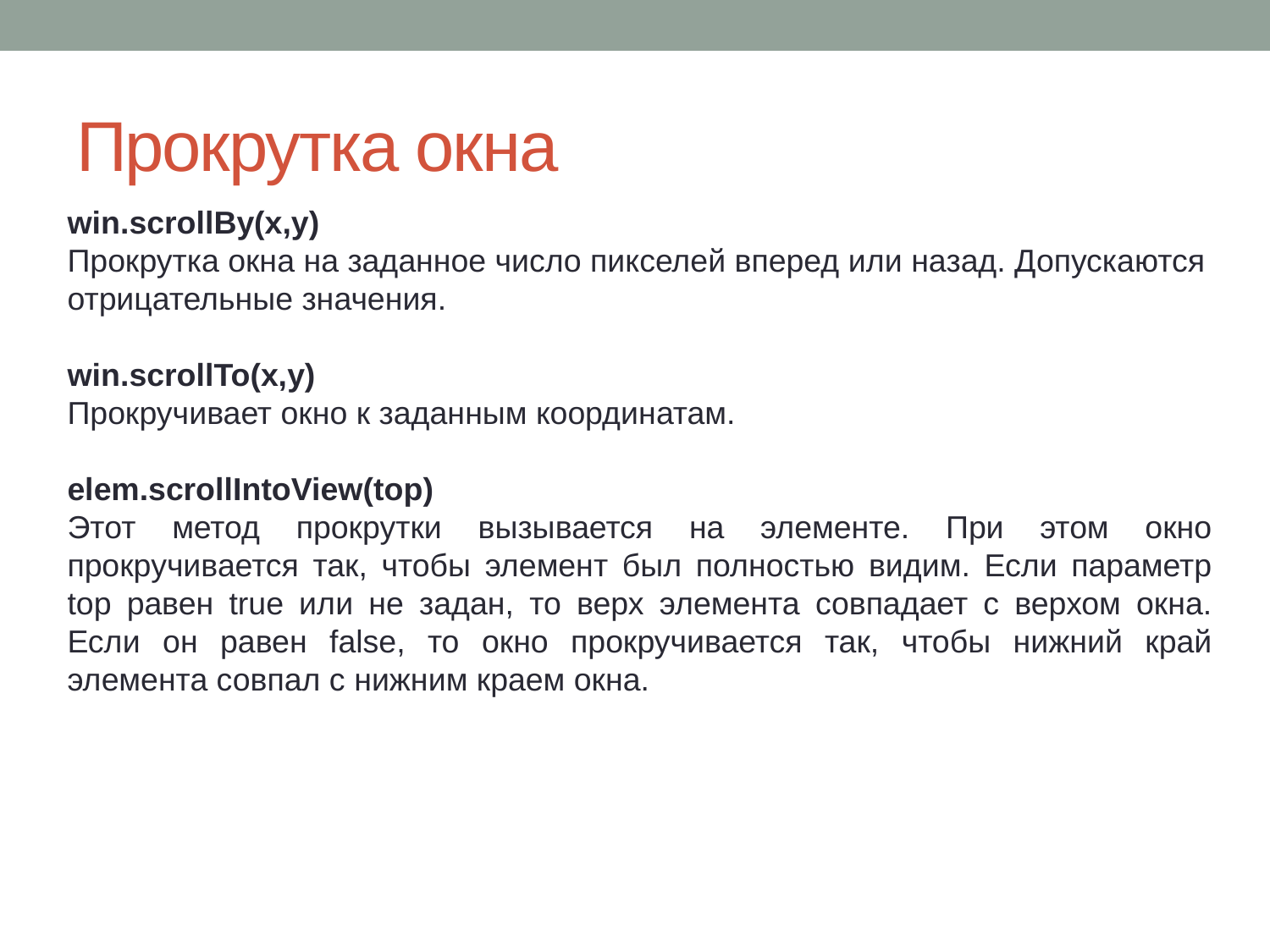

# Прокрутка окна
win.scrollBy(x,y)
Прокрутка окна на заданное число пикселей вперед или назад. Допускаются отрицательные значения.

win.scrollTo(x,y)
Прокручивает окно к заданным координатам.

elem.scrollIntoView(top)
Этот метод прокрутки вызывается на элементе. При этом окно прокручивается так, чтобы элемент был полностью видим. Если параметр top равен true или не задан, то верх элемента совпадает с верхом окна. Если он равен false, то окно прокручивается так, чтобы нижний край элемента совпал с нижним краем окна.